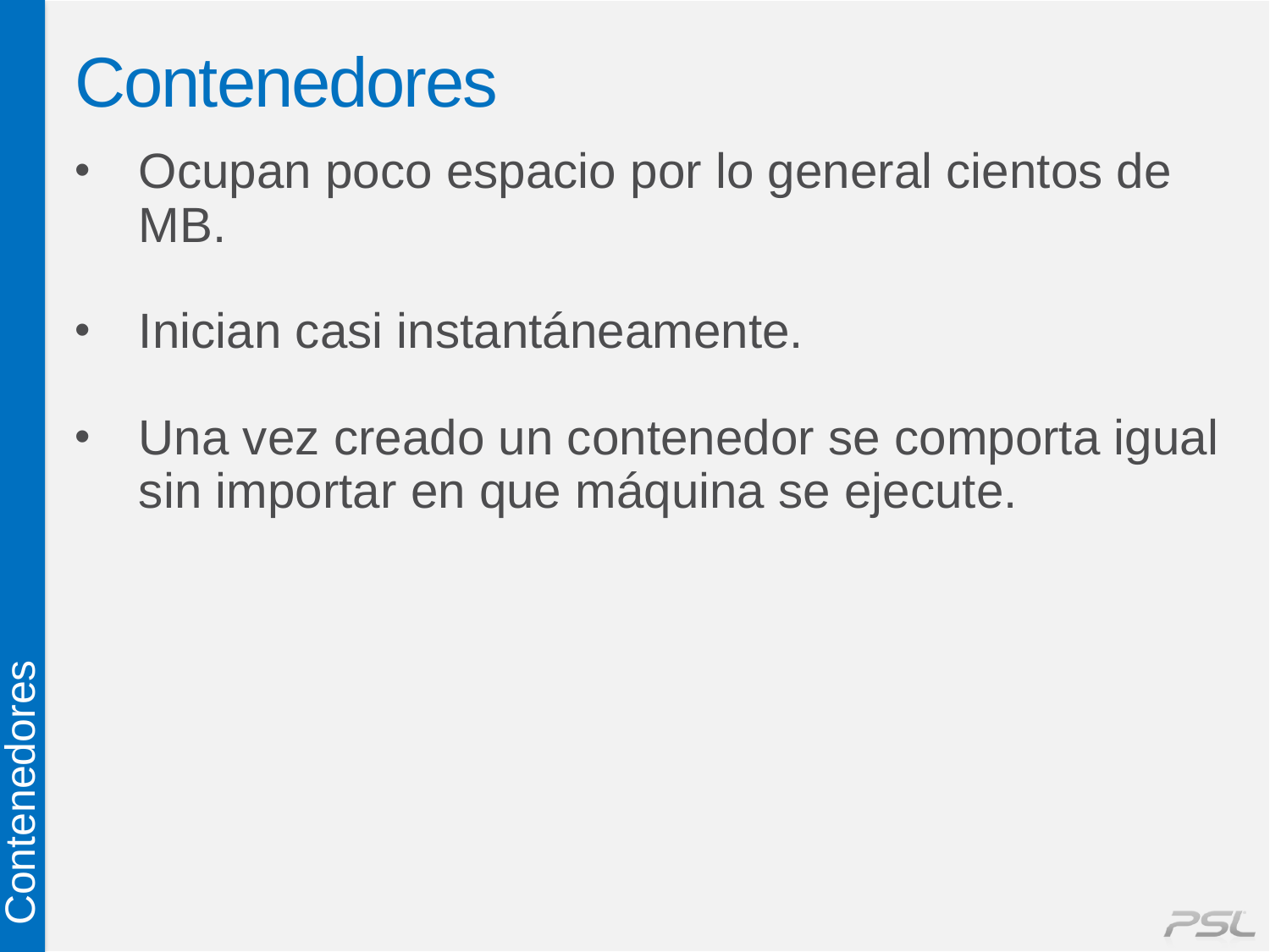

# Contenedores
Ocupan poco espacio por lo general cientos de MB.

Inician casi instantáneamente.

Una vez creado un contenedor se comporta igual sin importar en que máquina se ejecute.

Contenedores